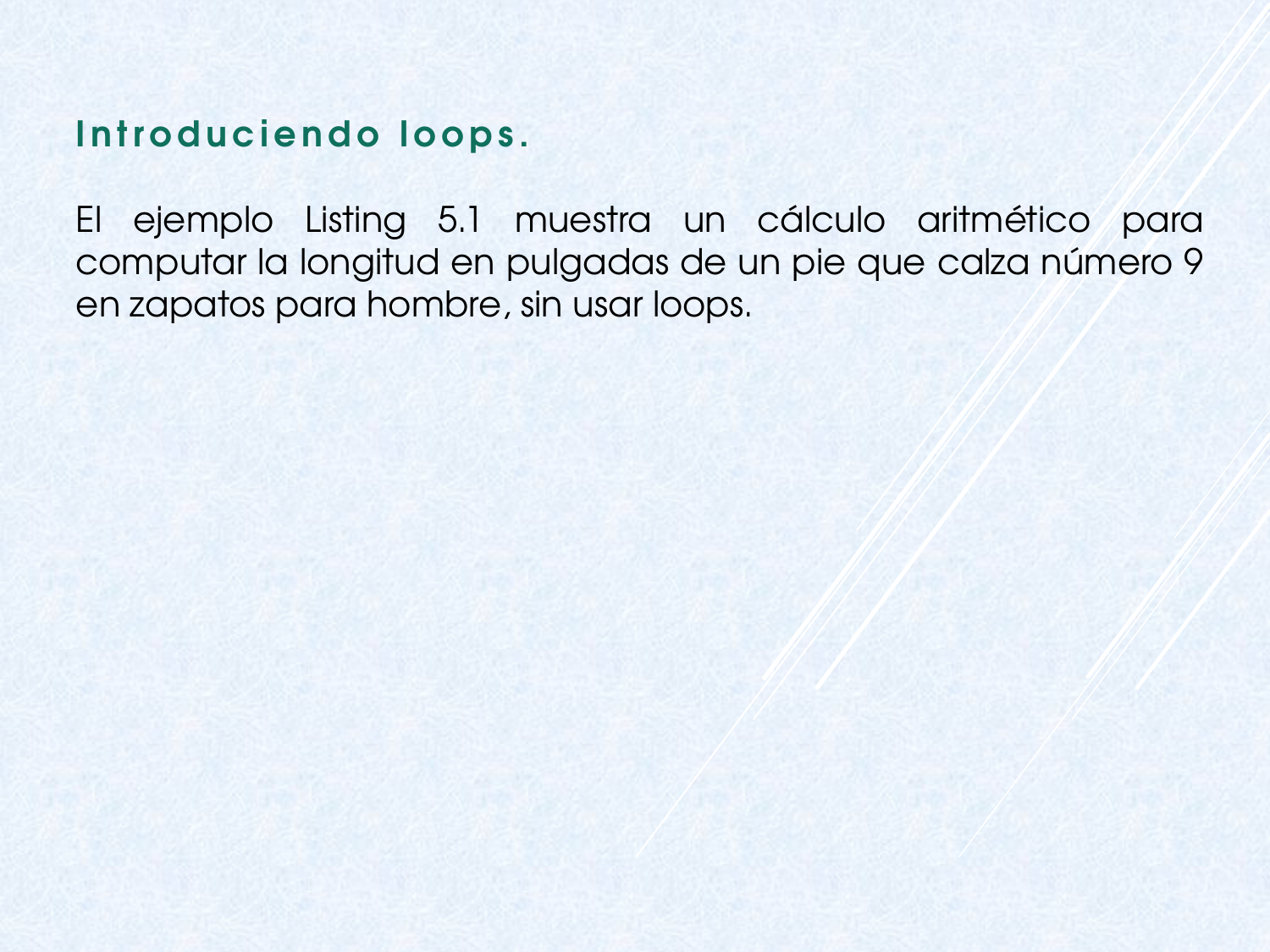

Introduciendo loops.

El ejemplo Listing 5.1 muestra un cálculo aritmético para computar la longitud en pulgadas de un pie que calza número 9 en zapatos para hombre, sin usar loops.